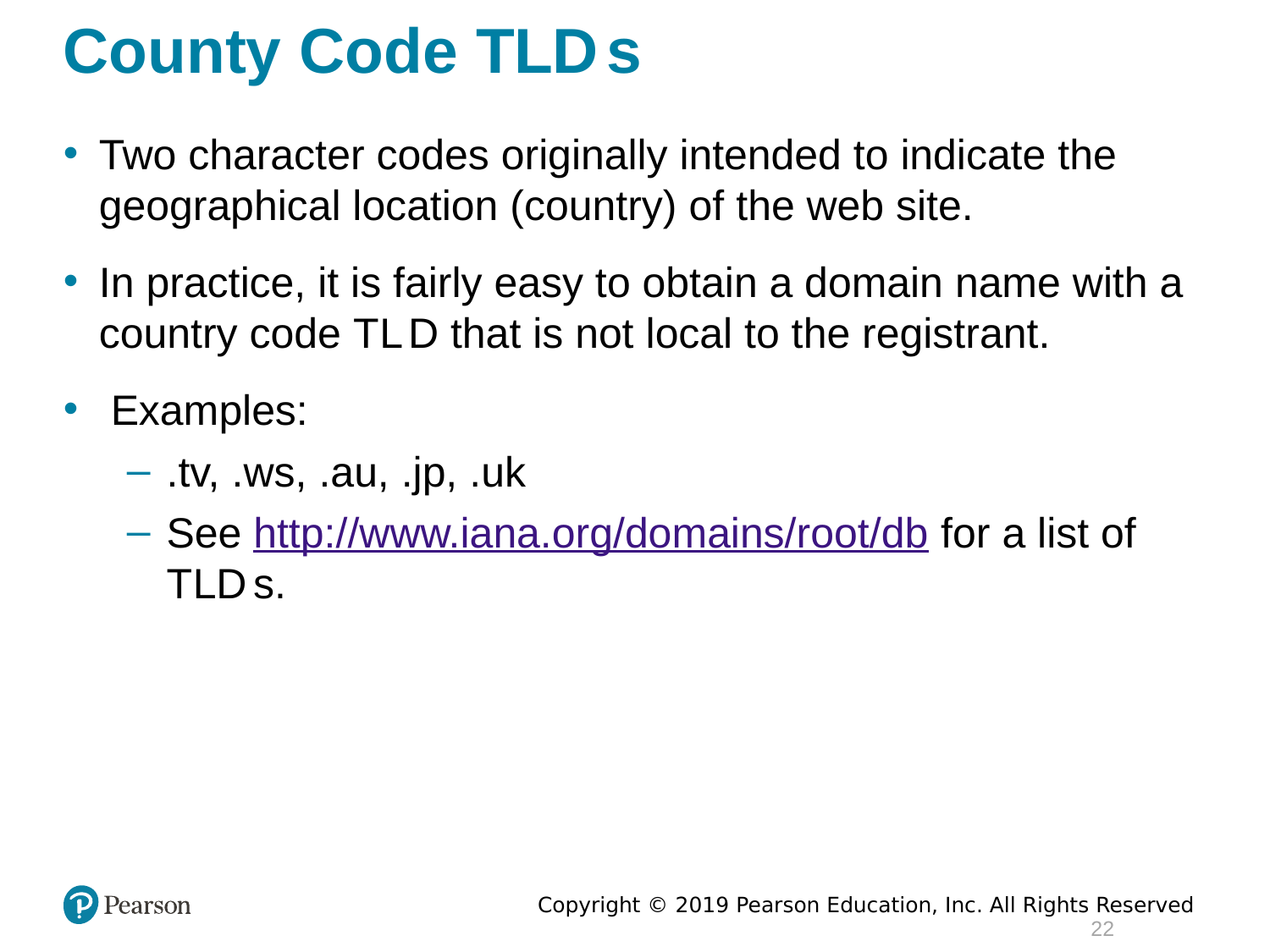

# County Code T L D s
Two character codes originally intended to indicate the geographical location (country) of the web site.
In practice, it is fairly easy to obtain a domain name with a country code T L D that is not local to the registrant.
 Examples:
.tv, .ws, .au, .jp, .uk
See http://www.iana.org/domains/root/db for a list of    T L D s.